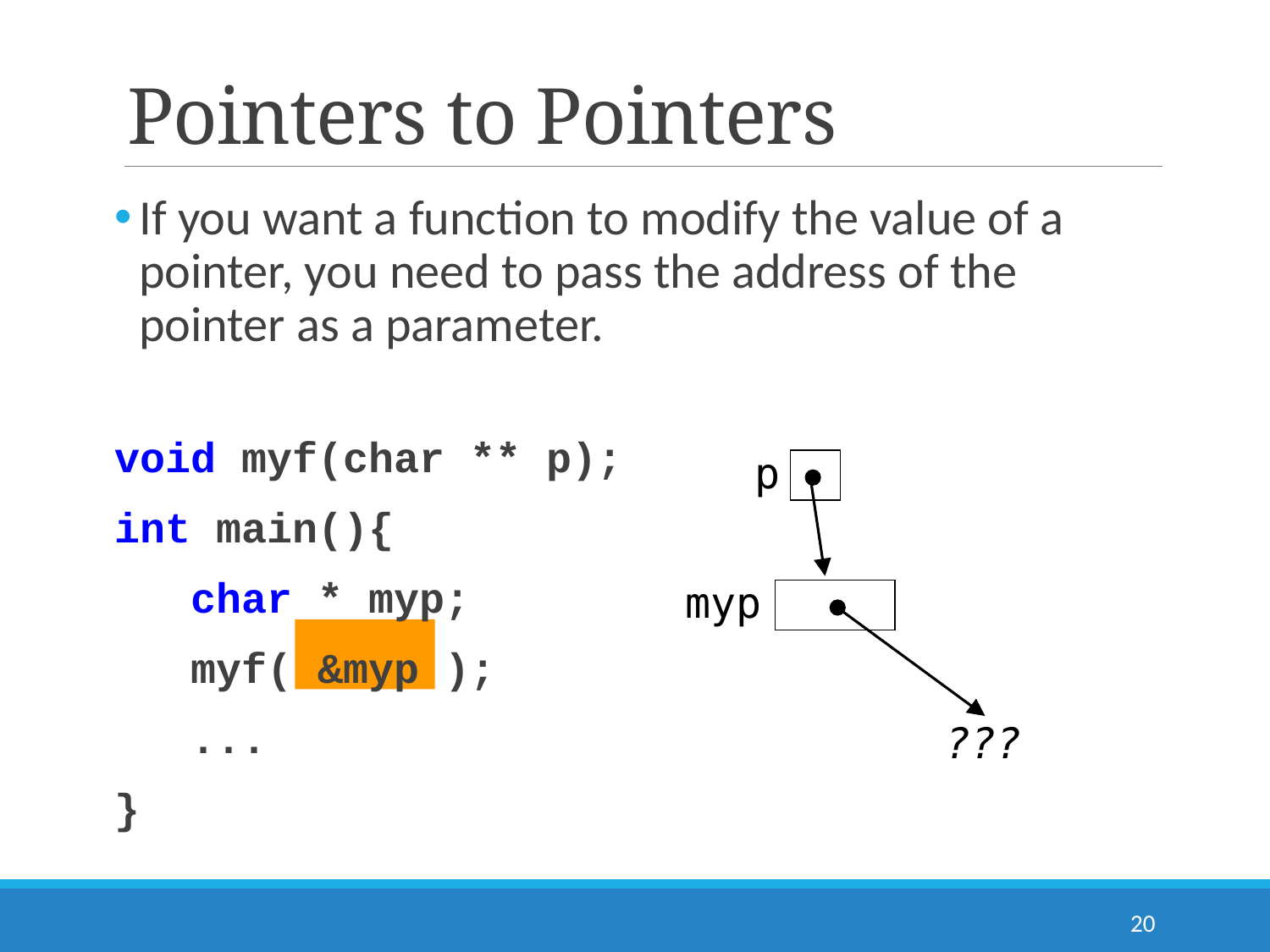

# Pointers to Pointers
If you want a function to modify the value of a pointer, you need to pass the address of the pointer as a parameter.

void myf(char ** p);
int main(){
   char * myp;
   myf( &myp );
   ...
}
p

myp

???

20